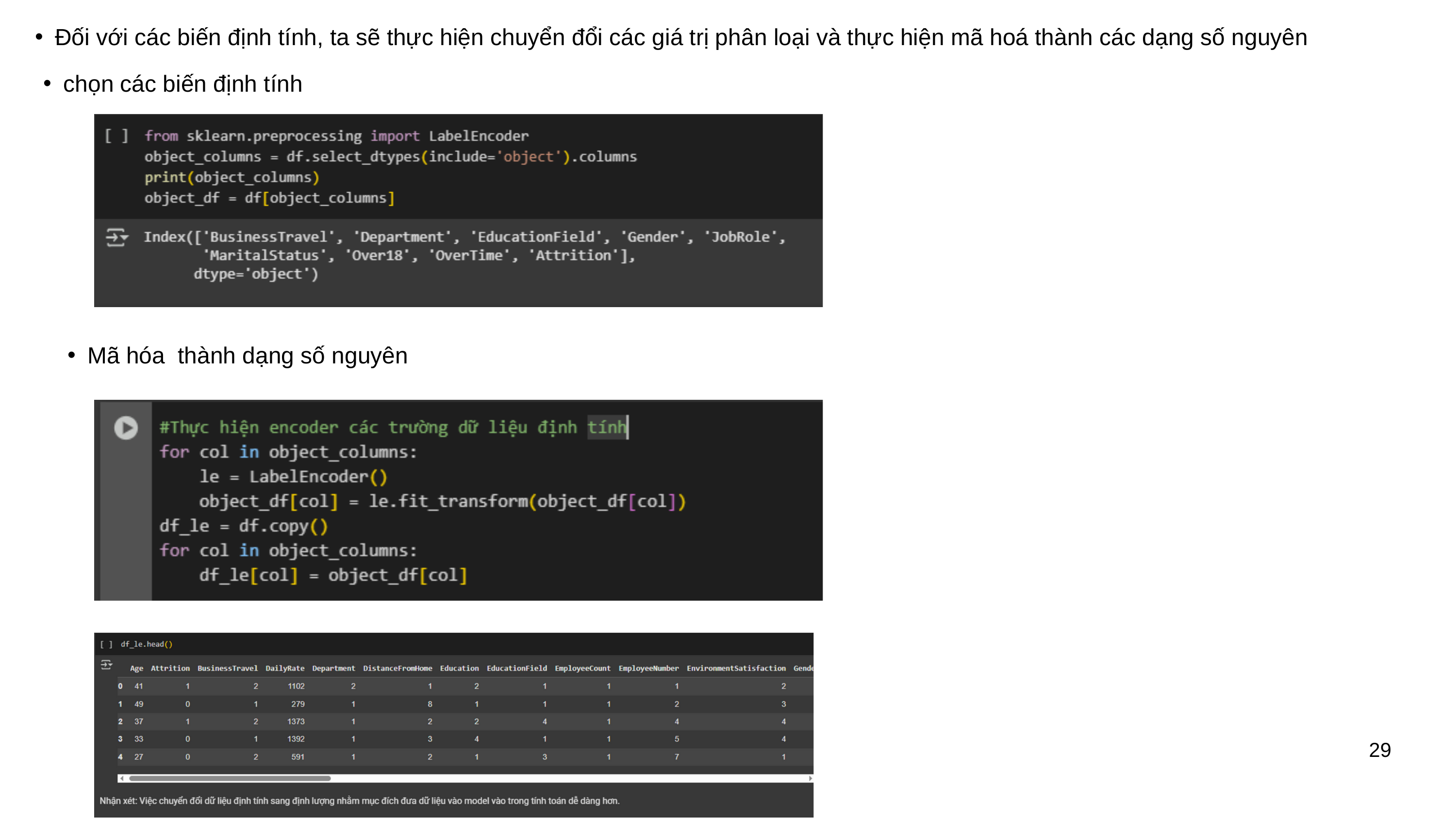

Đối với các biến định tính, ta sẽ thực hiện chuyển đổi các giá trị phân loại và thực hiện mã hoá thành các dạng số nguyên

chọn các biến định tính

Mã hóa  thành dạng số nguyên

29